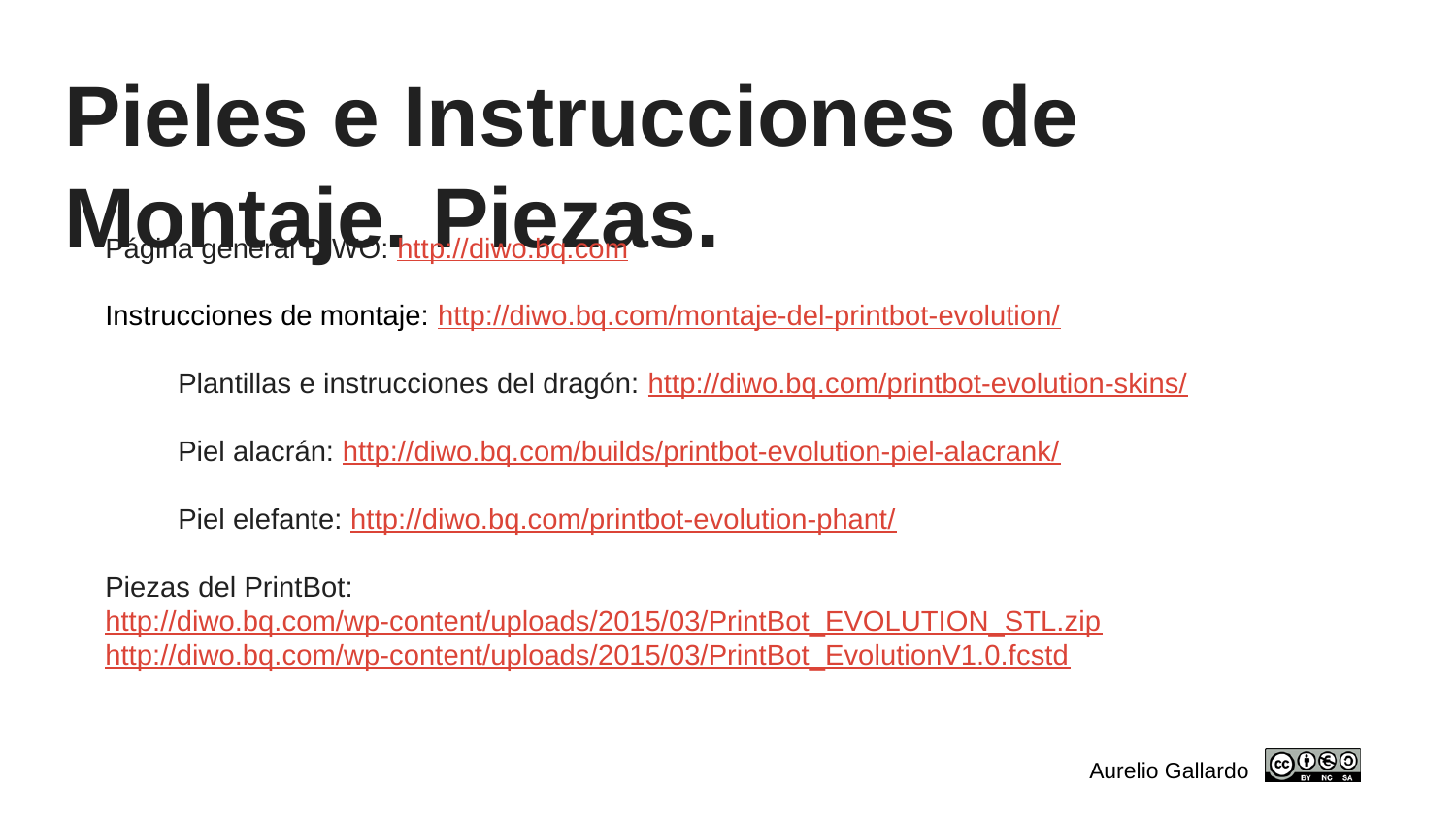

# Pieles e Instrucciones de Montaje. Piezas.
Página general DIWO: http://diwo.bq.com

Instrucciones de montaje: http://diwo.bq.com/montaje-del-printbot-evolution/

Plantillas e instrucciones del dragón: http://diwo.bq.com/printbot-evolution-skins/

Piel alacrán: http://diwo.bq.com/builds/printbot-evolution-piel-alacrank/

Piel elefante: http://diwo.bq.com/printbot-evolution-phant/

Piezas del PrintBot: http://diwo.bq.com/wp-content/uploads/2015/03/PrintBot_EVOLUTION_STL.zip
http://diwo.bq.com/wp-content/uploads/2015/03/PrintBot_EvolutionV1.0.fcstd